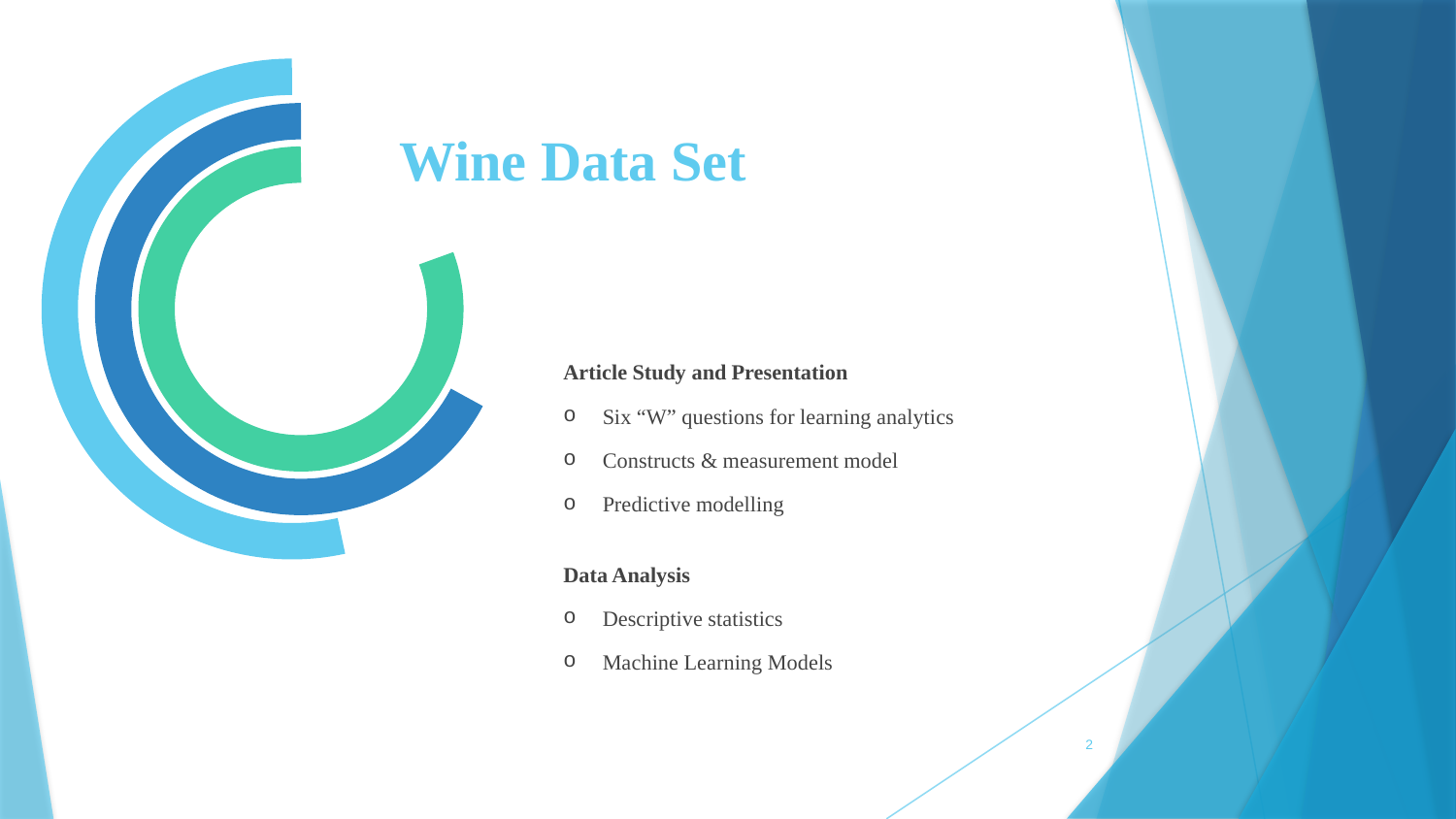

# Wine Data Set

Article Study and Presentation
Six “W” questions for learning analytics
Constructs & measurement model
Predictive modelling

Data Analysis
Descriptive statistics
Machine Learning Models

2